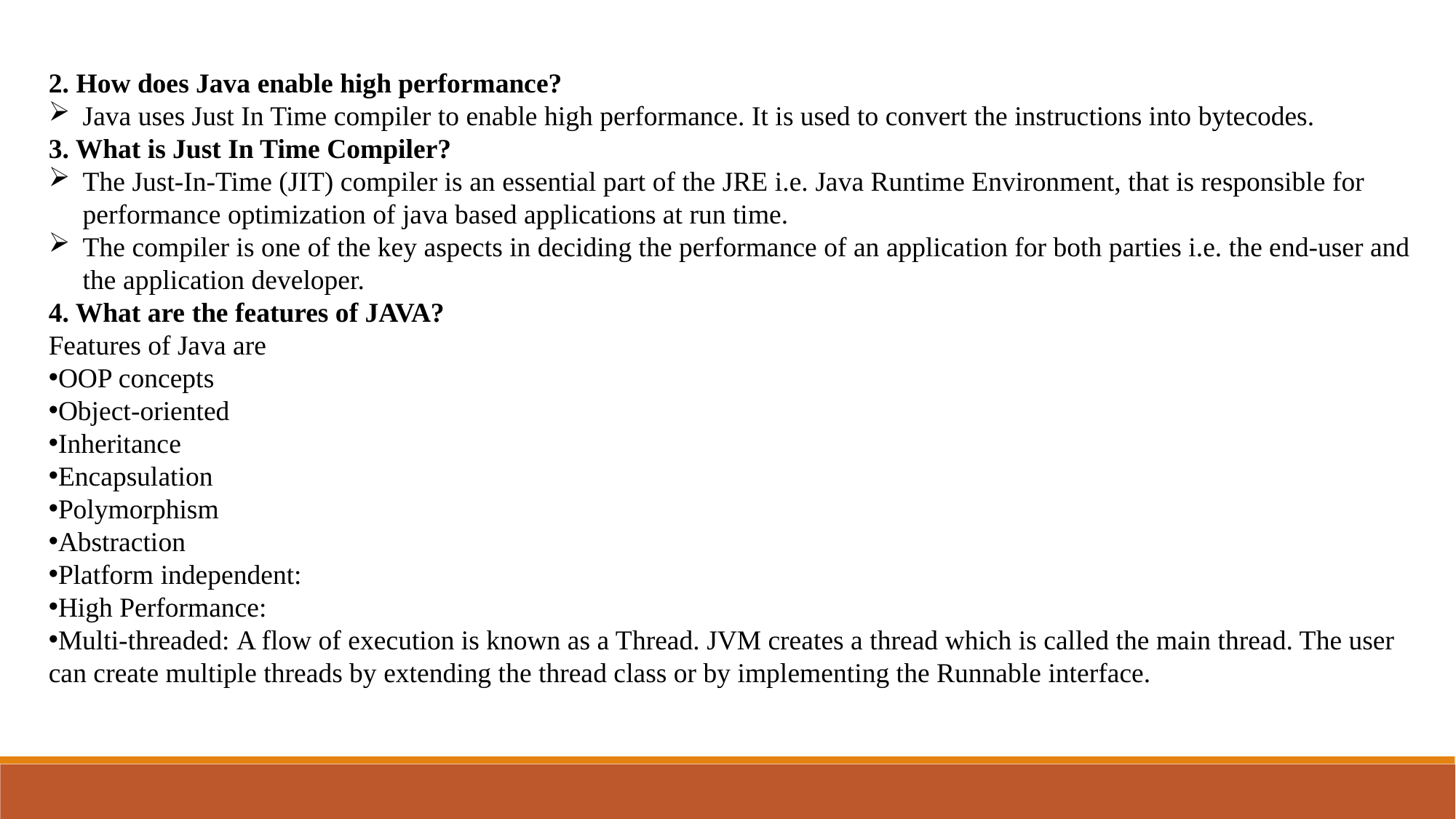

2. How does Java enable high performance?
Java uses Just In Time compiler to enable high performance. It is used to convert the instructions into bytecodes.
3. What is Just In Time Compiler?
The Just-In-Time (JIT) compiler is an essential part of the JRE i.e. Java Runtime Environment, that is responsible for performance optimization of java based applications at run time.
The compiler is one of the key aspects in deciding the performance of an application for both parties i.e. the end-user and the application developer.
4. What are the features of JAVA?
Features of Java are
OOP concepts
Object-oriented
Inheritance
Encapsulation
Polymorphism
Abstraction
Platform independent:
High Performance:
Multi-threaded: A flow of execution is known as a Thread. JVM creates a thread which is called the main thread. The user can create multiple threads by extending the thread class or by implementing the Runnable interface.